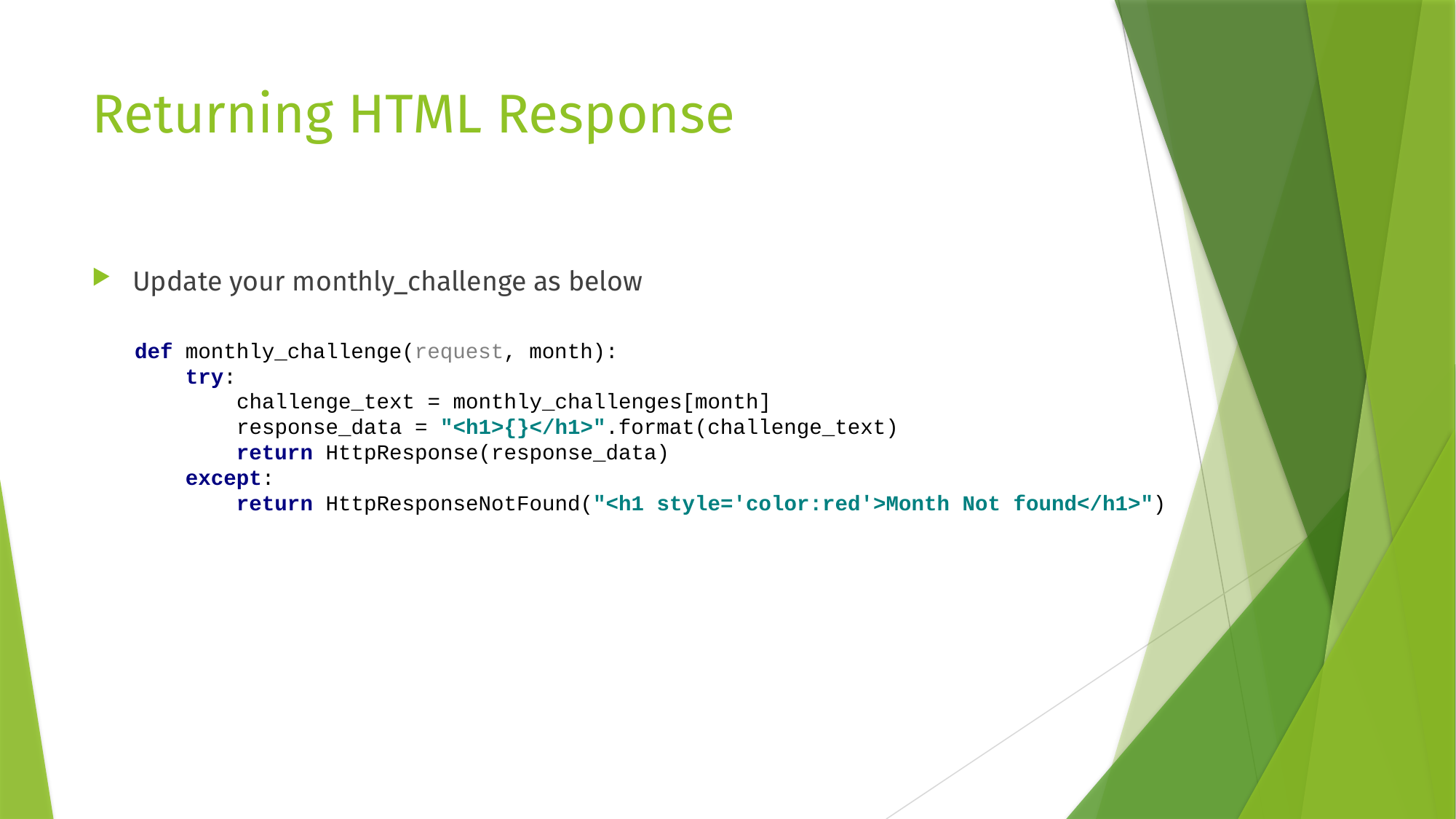

# Returning HTML Response
Update your monthly_challenge as below
def monthly_challenge(request, month):
    try:
        challenge_text = monthly_challenges[month]
        response_data = "<h1>{}</h1>".format(challenge_text)
        return HttpResponse(response_data)
    except:
        return HttpResponseNotFound("<h1 style='color:red'>Month Not found</h1>")